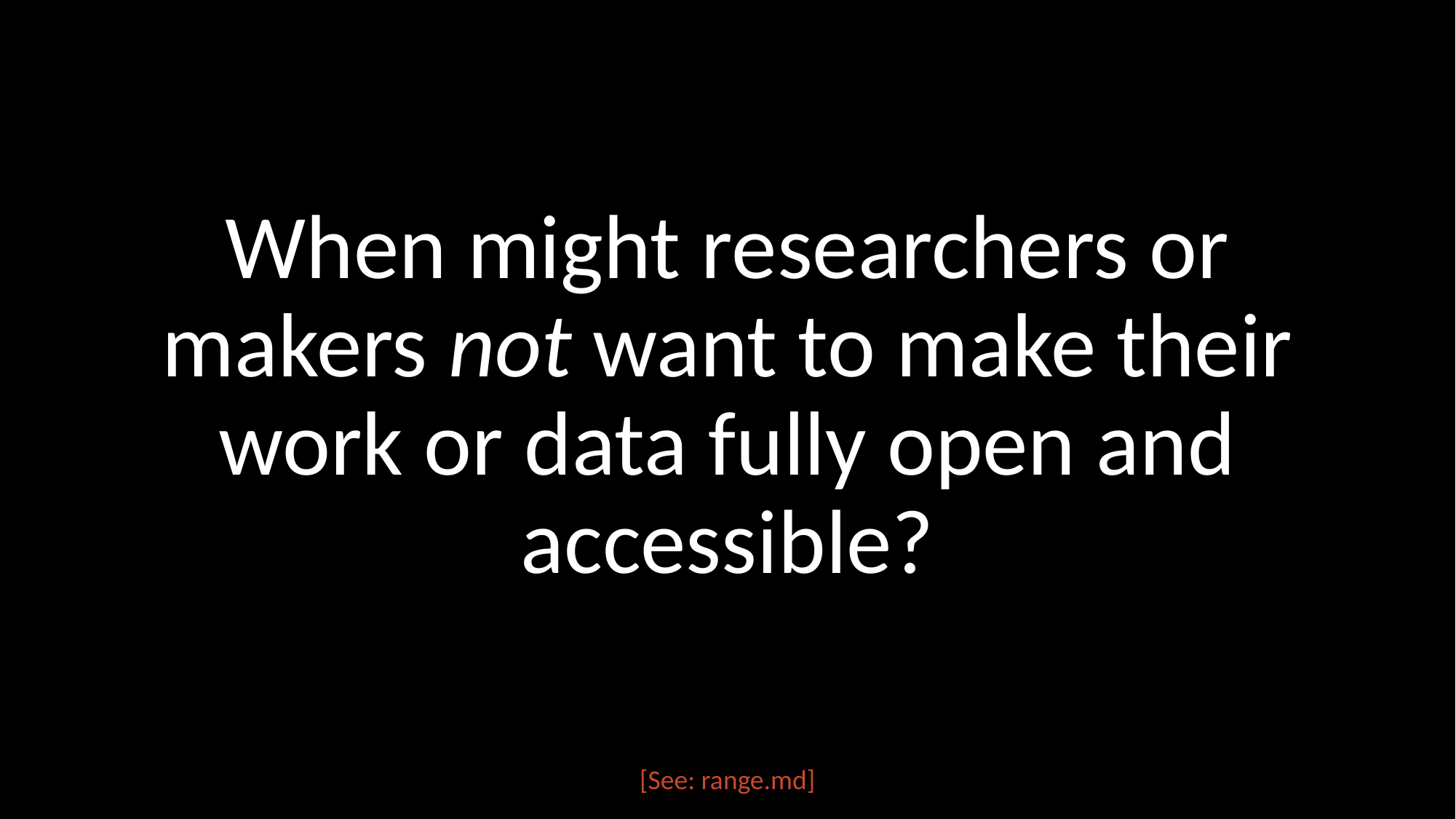

# When might researchers or makers not want to make their work or data fully open and accessible?
[See: range.md]